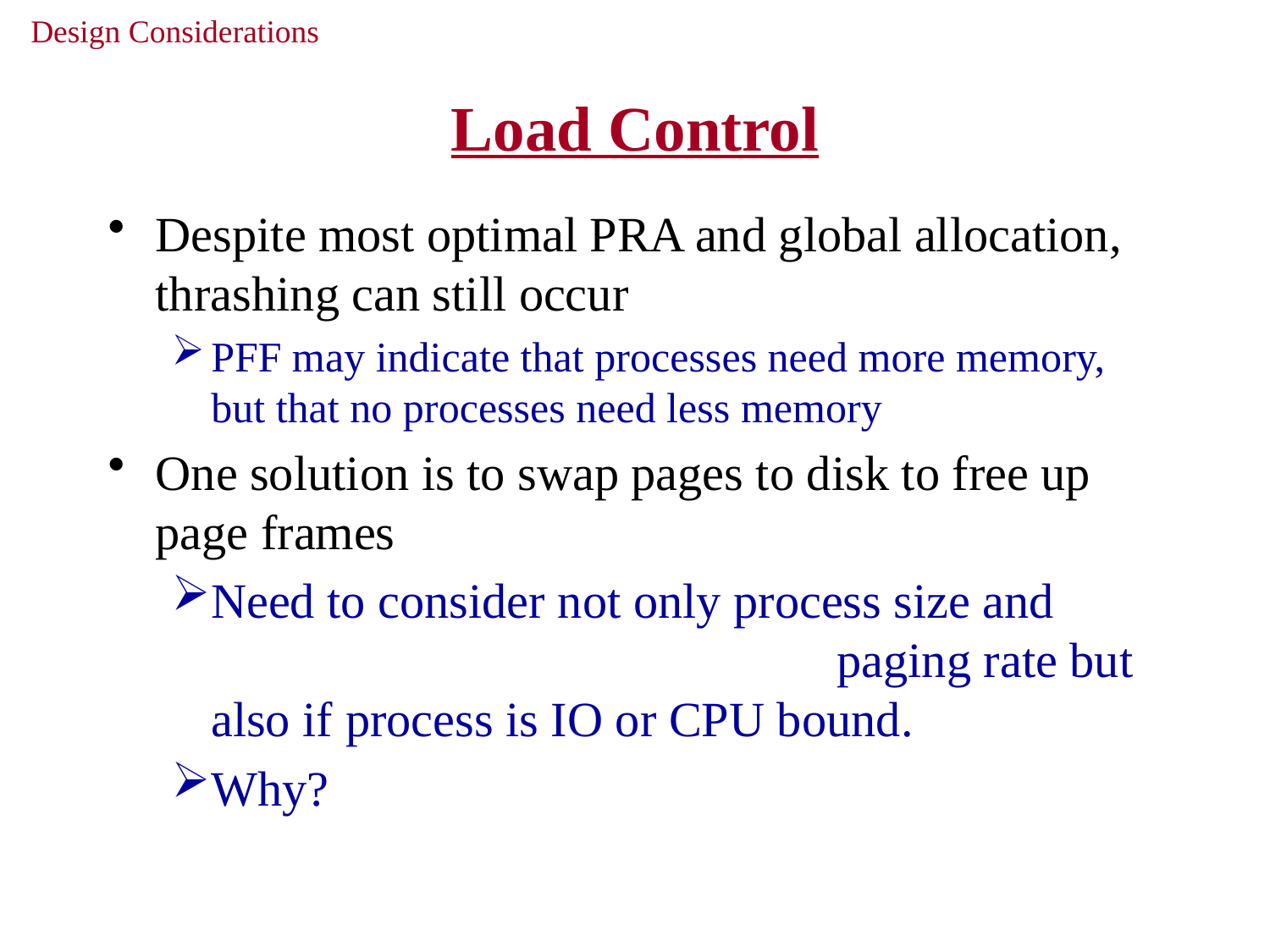

Design Considerations
# Load Control
Despite most optimal PRA and global allocation, thrashing can still occur
PFF may indicate that processes need more memory, but that no processes need less memory
One solution is to swap pages to disk to free up page frames
Need to consider not only process size and                                                            paging rate but also if process is IO or CPU bound.
Why?